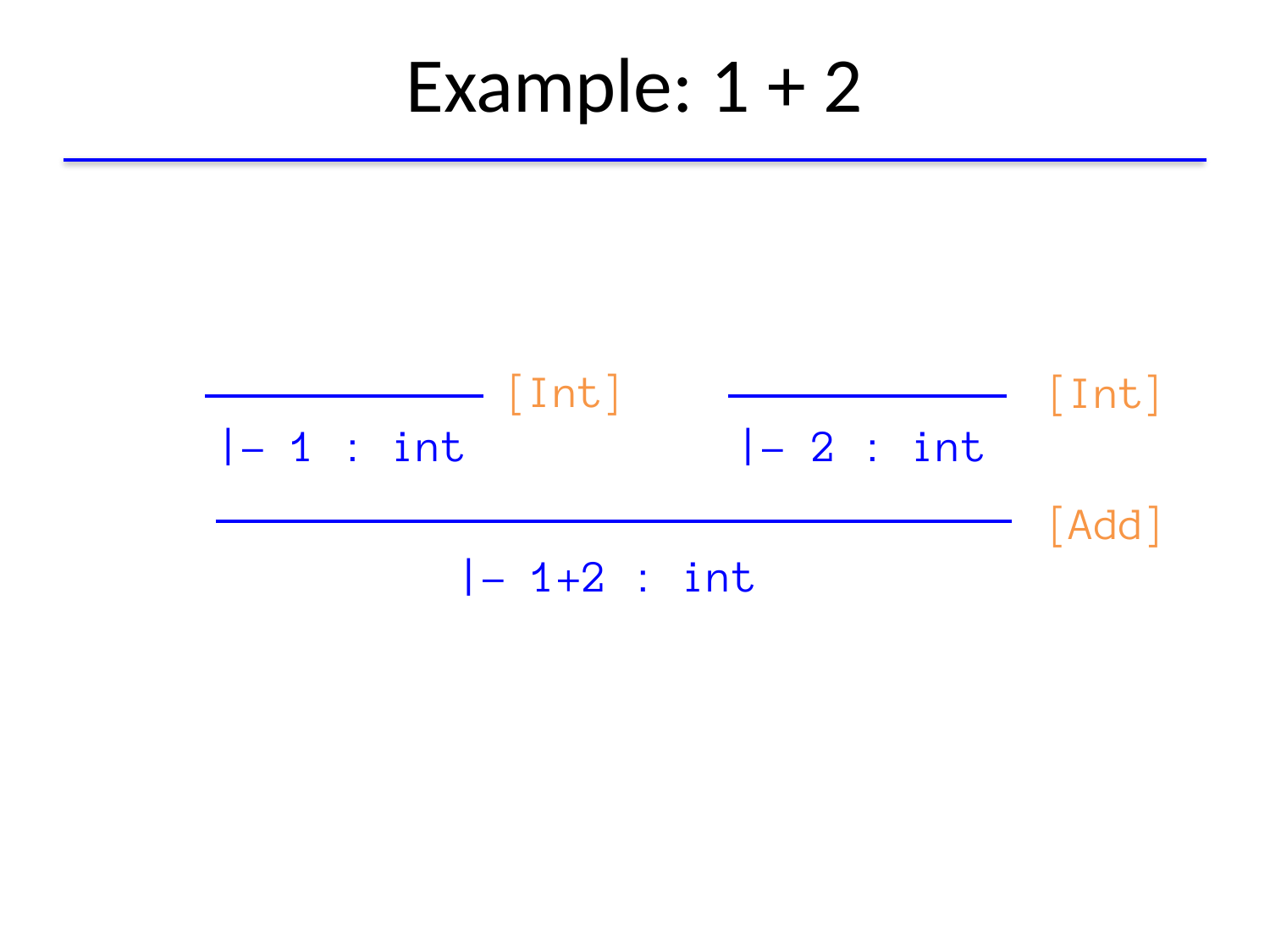

# Example: 1 + 2
[Int]
[Int]
|- 2 : int
|- 1 : int
[Add]
|- 1+2 : int